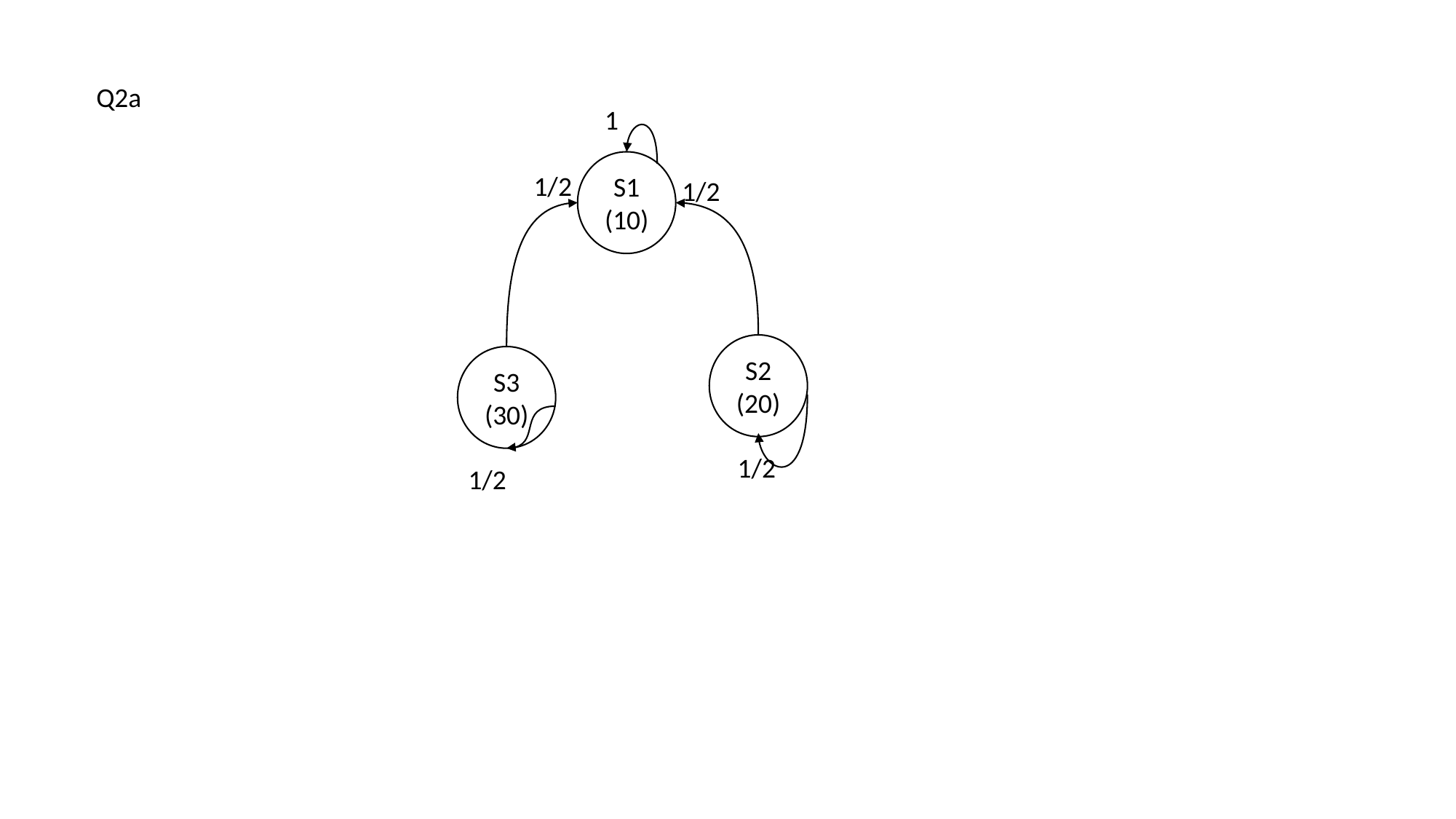

Q2a

1
S1 (10)
1/2
1/2
S2 (20)
S3 (30)
1/2
1/2